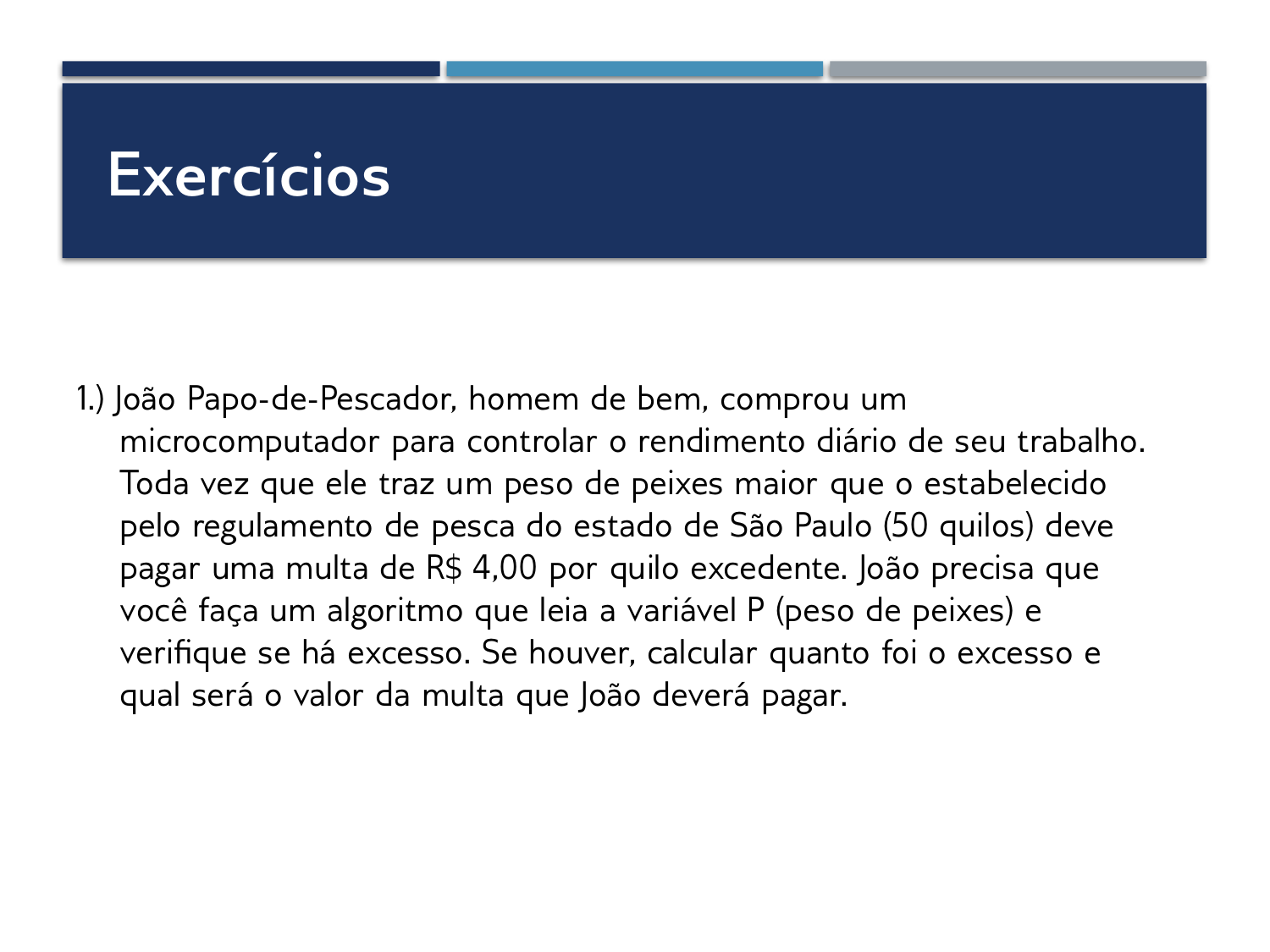

Exercícios
1.) João Papo-de-Pescador, homem de bem, comprou um microcomputador para controlar o rendimento diário de seu trabalho. Toda vez que ele traz um peso de peixes maior que o estabelecido pelo regulamento de pesca do estado de São Paulo (50 quilos) deve pagar uma multa de R$ 4,00 por quilo excedente. João precisa que você faça um algoritmo que leia a variável P (peso de peixes) e verifique se há excesso. Se houver, calcular quanto foi o excesso e qual será o valor da multa que João deverá pagar.